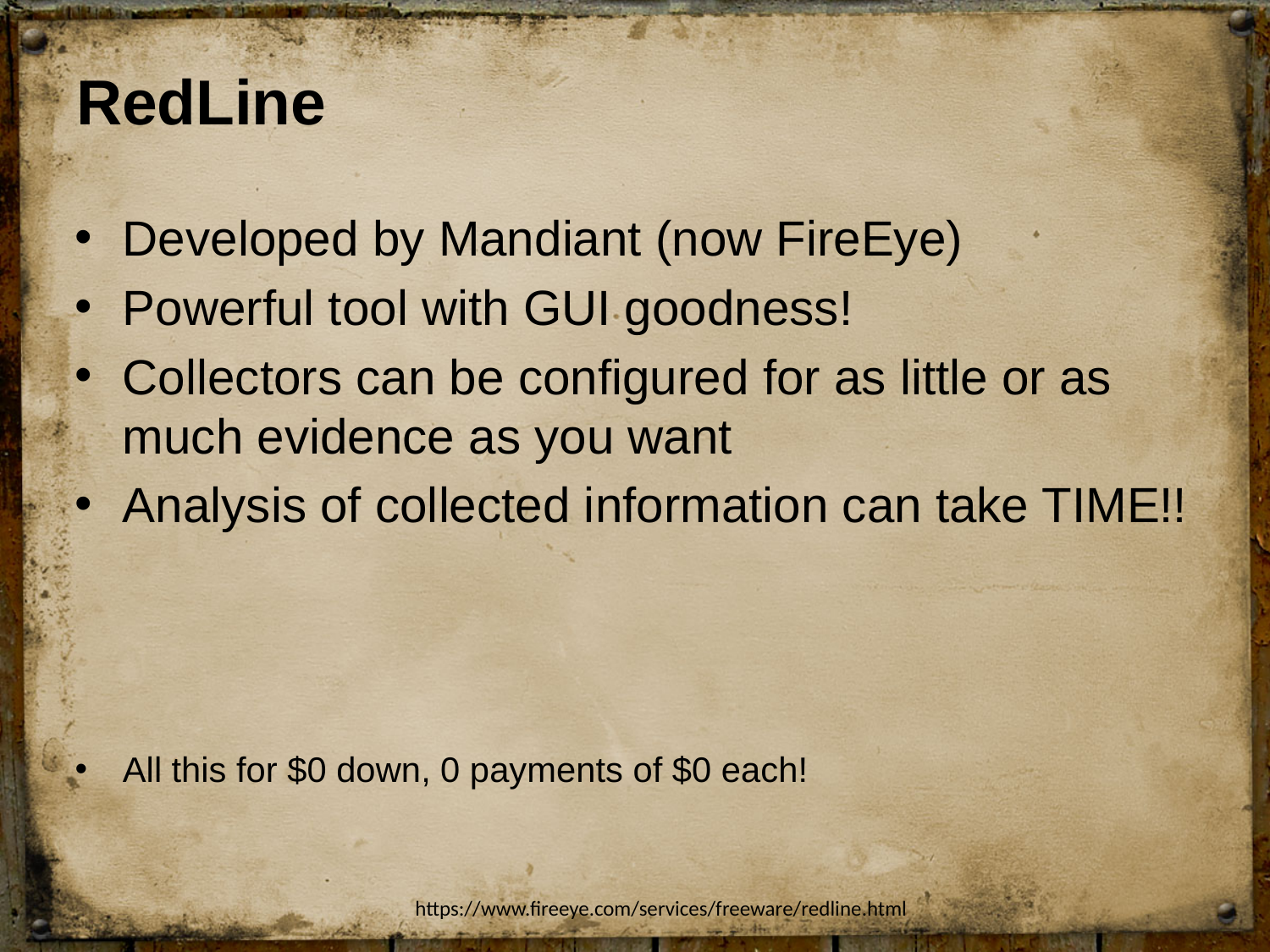

# RedLine
Developed by Mandiant (now FireEye)
Powerful tool with GUI goodness!
Collectors can be configured for as little or as much evidence as you want
Analysis of collected information can take TIME!!

All this for $0 down, 0 payments of $0 each!

https://www.fireeye.com/services/freeware/redline.html